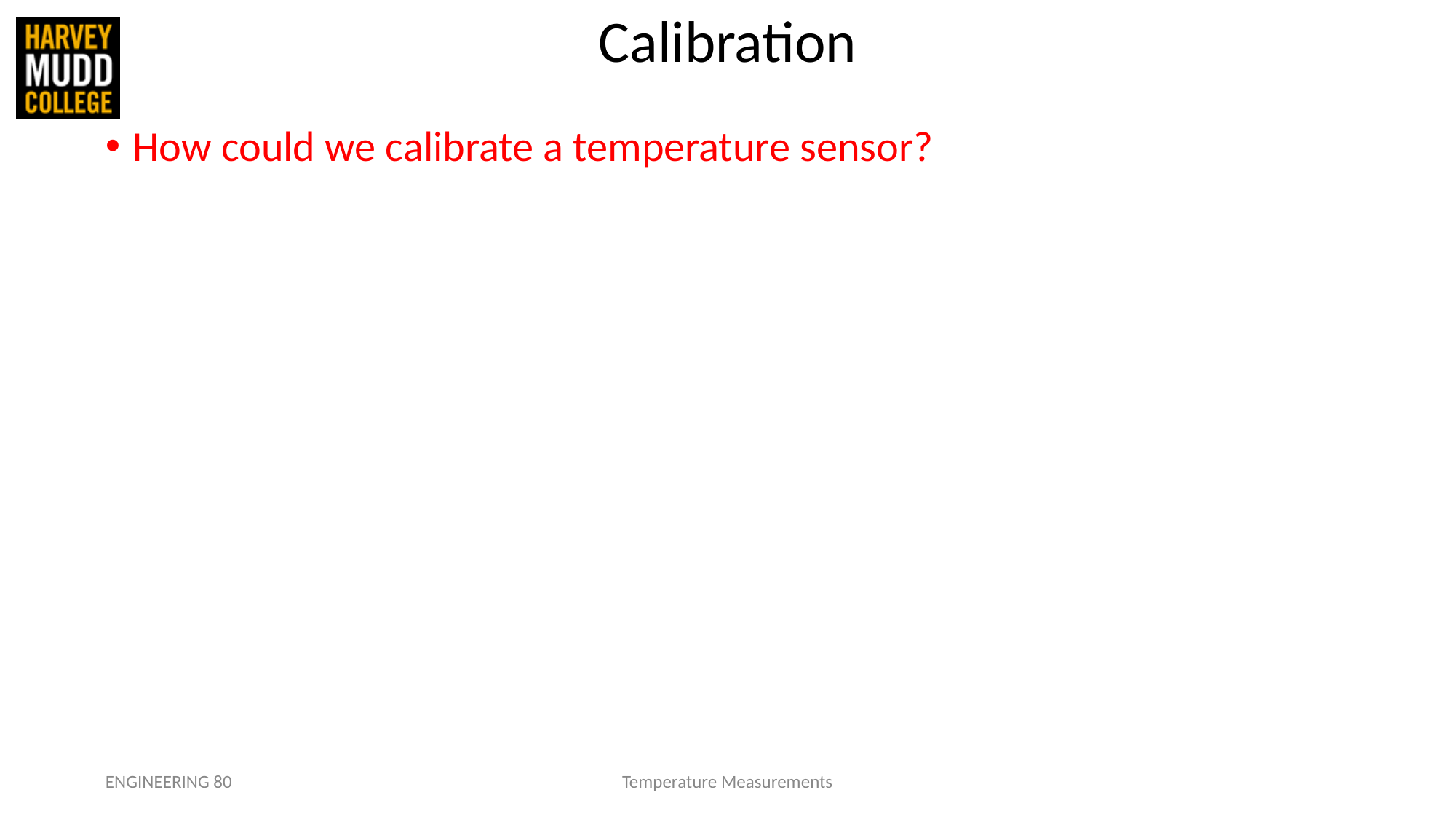

# Calibration
How could we calibrate a temperature sensor?
ENGINEERING 80
Temperature Measurements
61